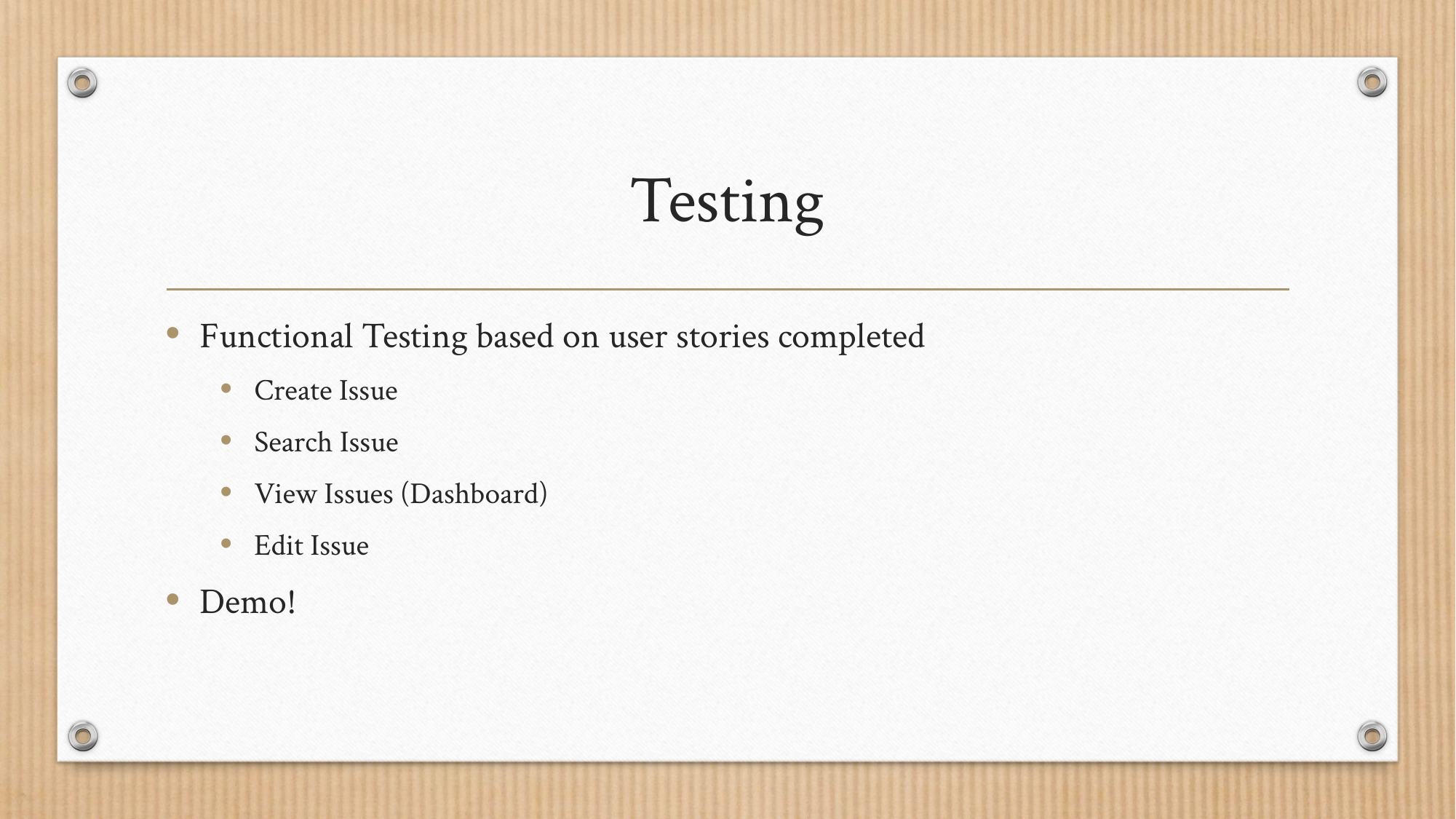

# Testing
Functional Testing based on user stories completed
Create Issue
Search Issue
View Issues (Dashboard)
Edit Issue
Demo!